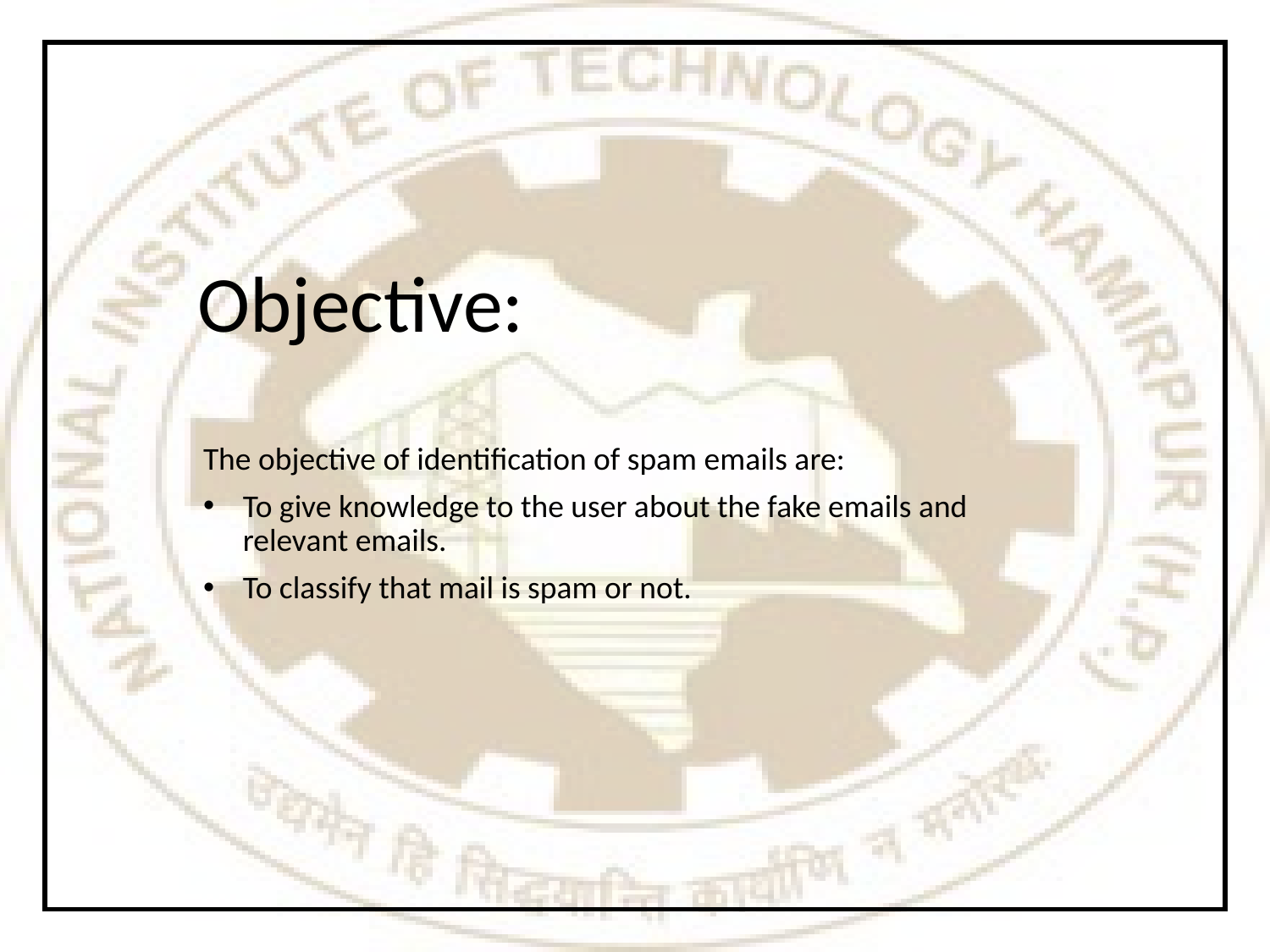

# Objective:
The objective of identification of spam emails are:
To give knowledge to the user about the fake emails and relevant emails.
To classify that mail is spam or not.